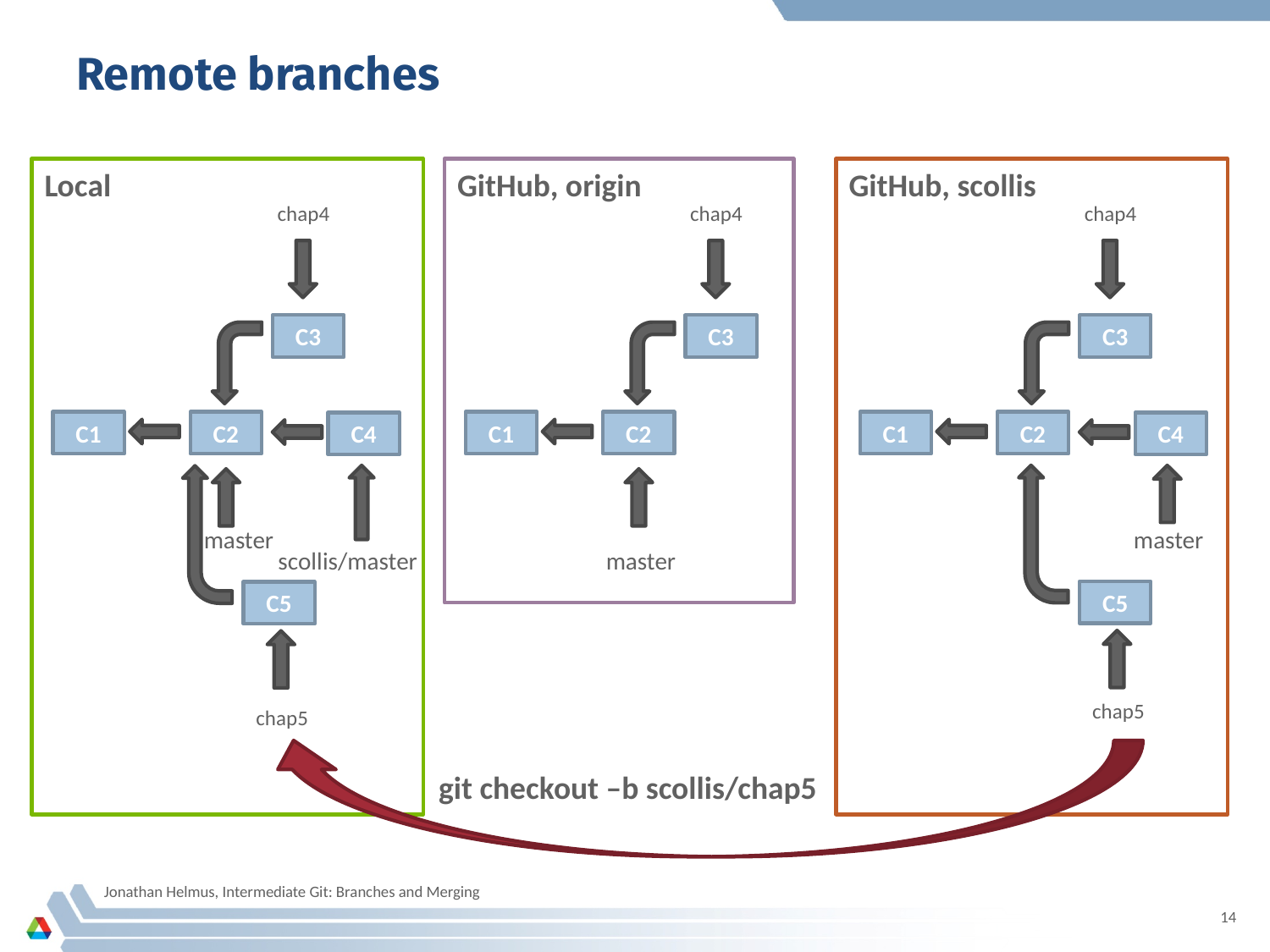

# Remote branches
Local
GitHub, origin
GitHub, scollis
chap4

C3

C1
C2

master
chap4

C3

C1
C2

master
chap4

C3

C1
C2
C4
C4

master
scollis/master
C5
C5

chap5
chap5

git checkout –b scollis/chap5
Jonathan Helmus, Intermediate Git: Branches and Merging
14